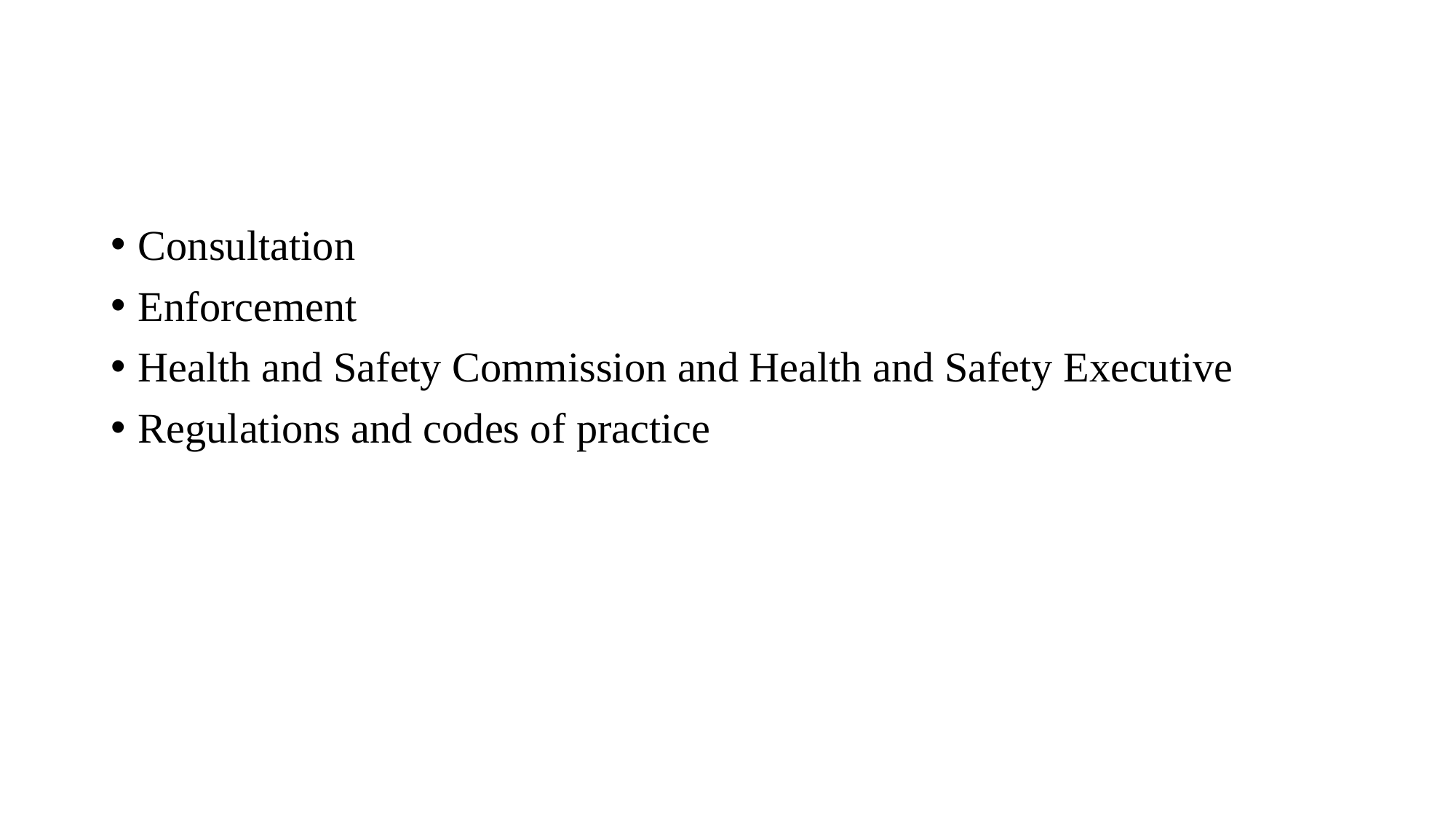

#
Consultation
Enforcement
Health and Safety Commission and Health and Safety Executive
Regulations and codes of practice